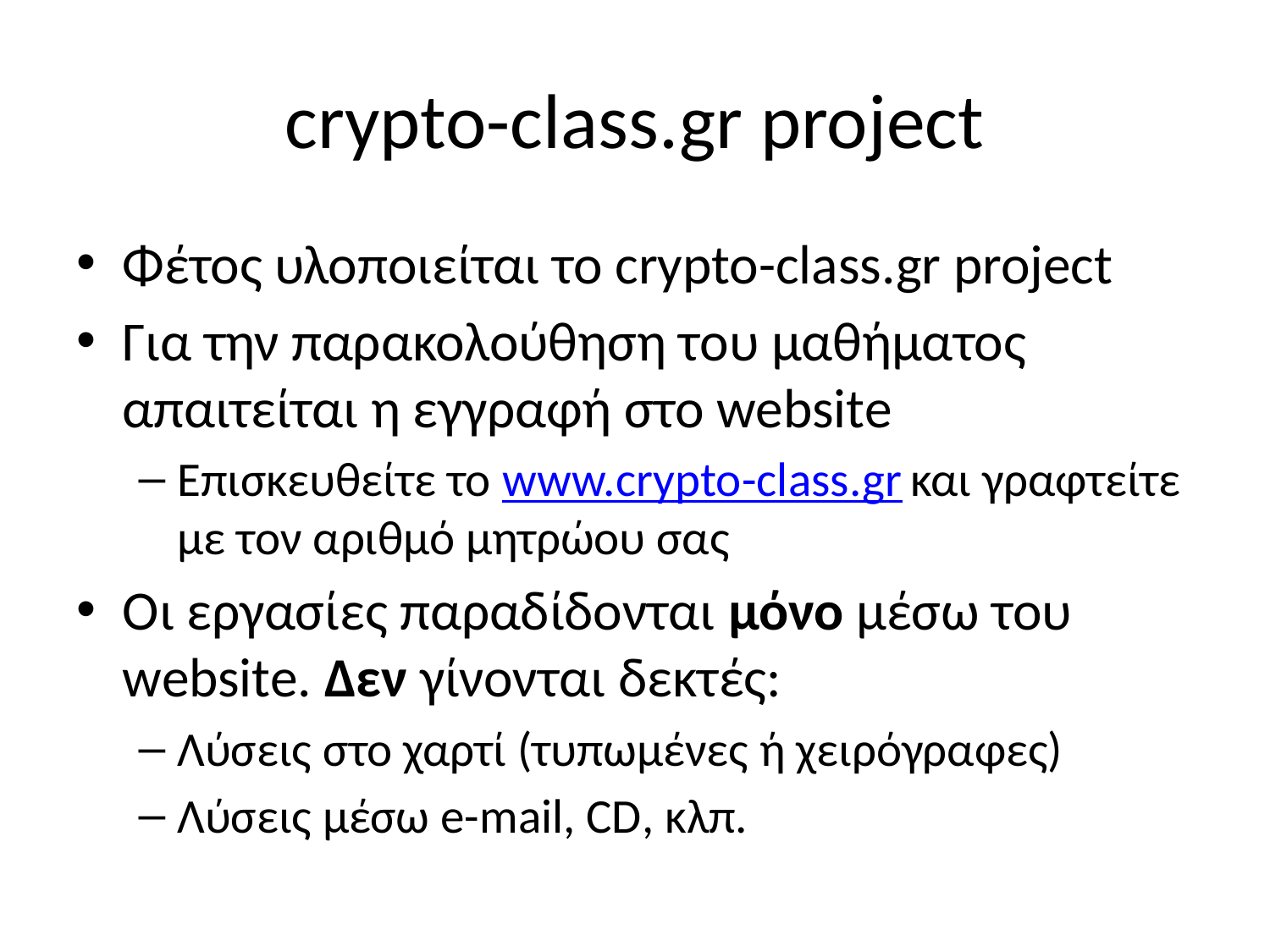

# crypto-class.gr project
Φέτος υλοποιείται το crypto-class.gr project
Για την παρακολούθηση του μαθήματος απαιτείται η εγγραφή στο website
Επισκευθείτε το www.crypto-class.gr και γραφτείτε με τον αριθμό μητρώου σας
Οι εργασίες παραδίδονται μόνο μέσω του website. Δεν γίνονται δεκτές:
Λύσεις στο χαρτί (τυπωμένες ή χειρόγραφες)
Λύσεις μέσω e-mail, CD, κλπ.